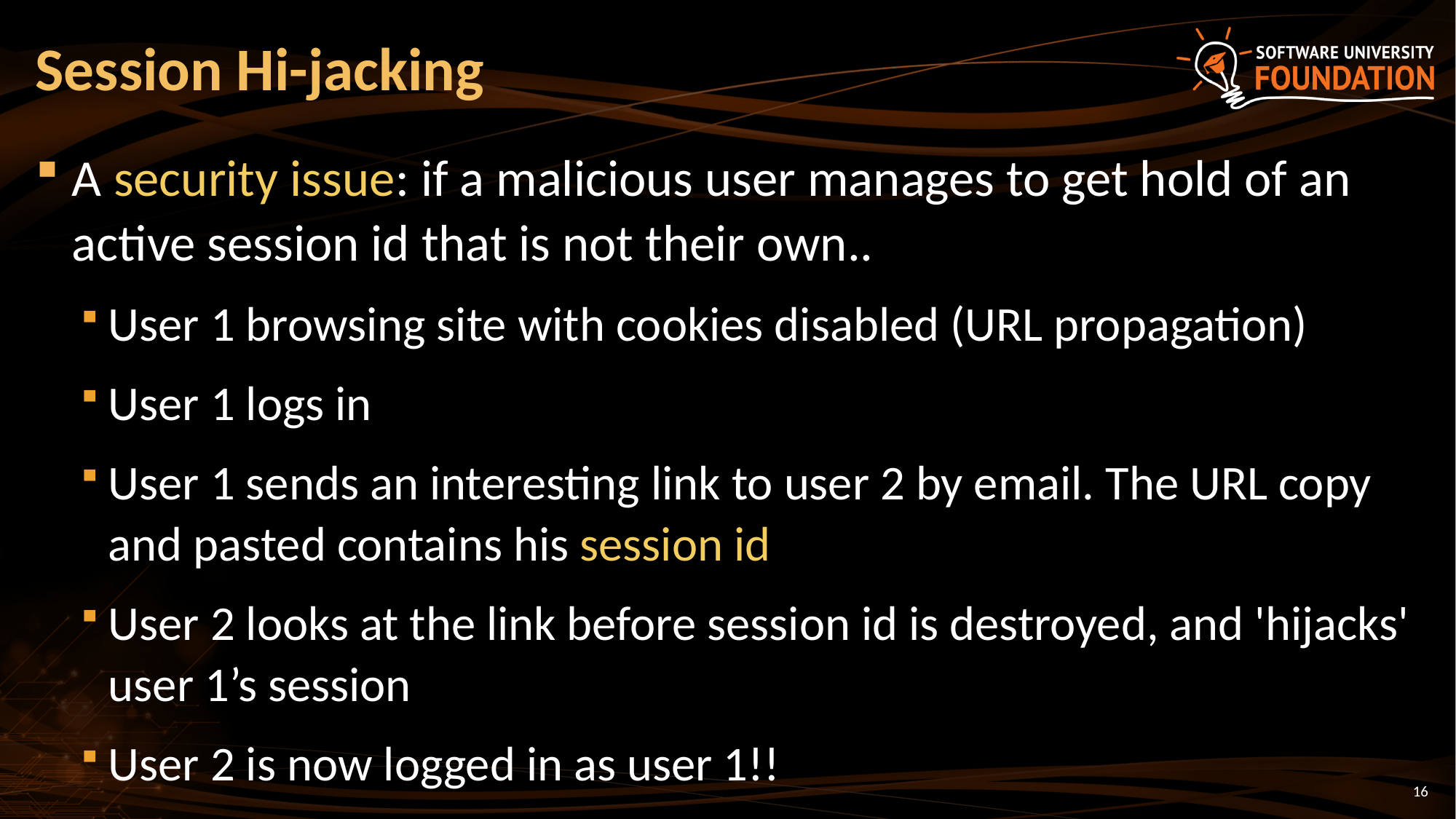

# Session Hi-jacking
A security issue: if a malicious user manages to get hold of an active session id that is not their own..
User 1 browsing site with cookies disabled (URL propagation)
User 1 logs in
User 1 sends an interesting link to user 2 by email. The URL copy and pasted contains his session id
User 2 looks at the link before session id is destroyed, and 'hijacks' user 1’s session
User 2 is now logged in as user 1!!

16